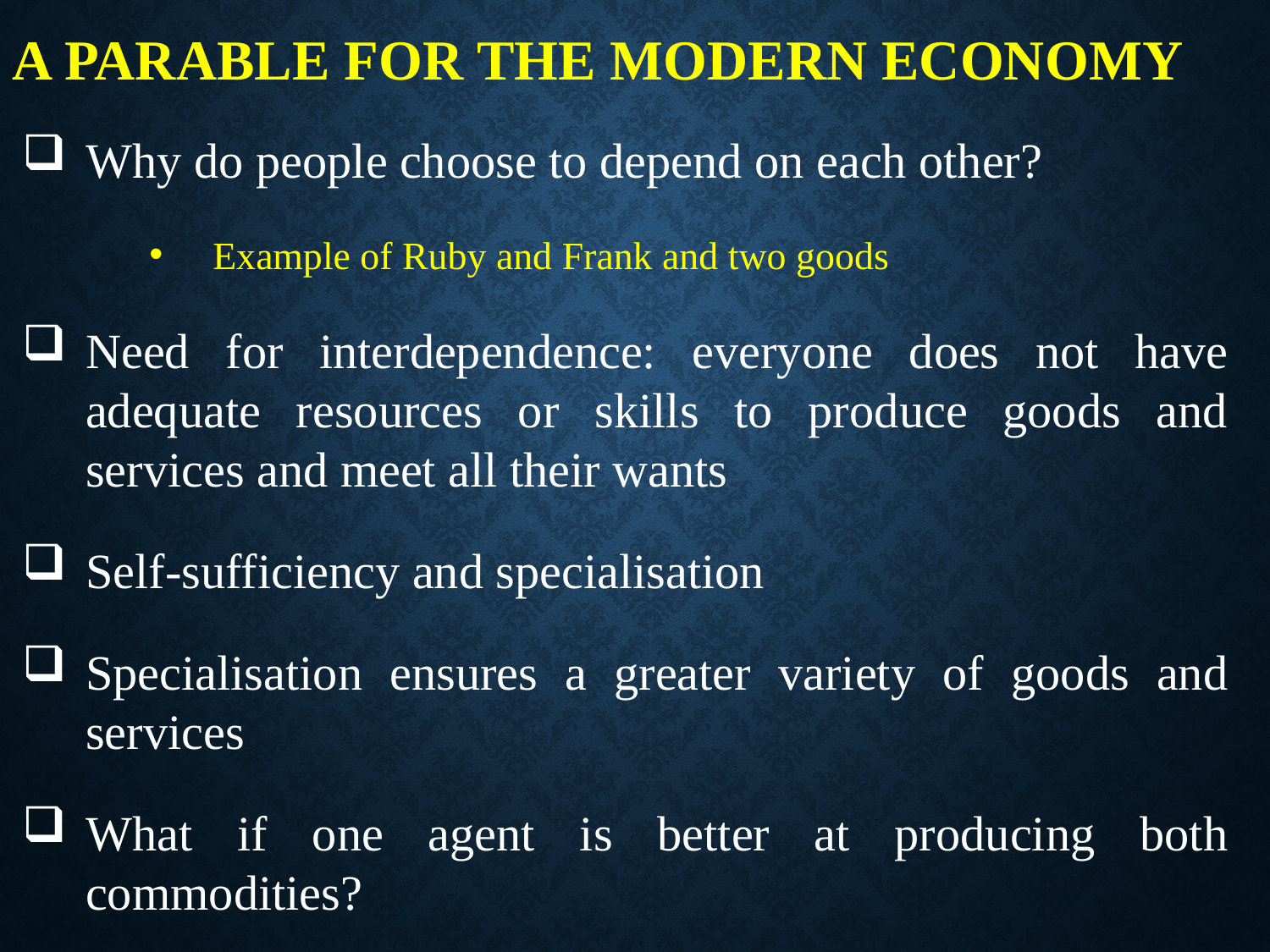

A PARABLE FOR THE MODERN ECONOMY
Why do people choose to depend on each other?
Example of Ruby and Frank and two goods
Need for interdependence: everyone does not have adequate resources or skills to produce goods and services and meet all their wants
Self-sufficiency and specialisation
Specialisation ensures a greater variety of goods and services
What if one agent is better at producing both commodities?